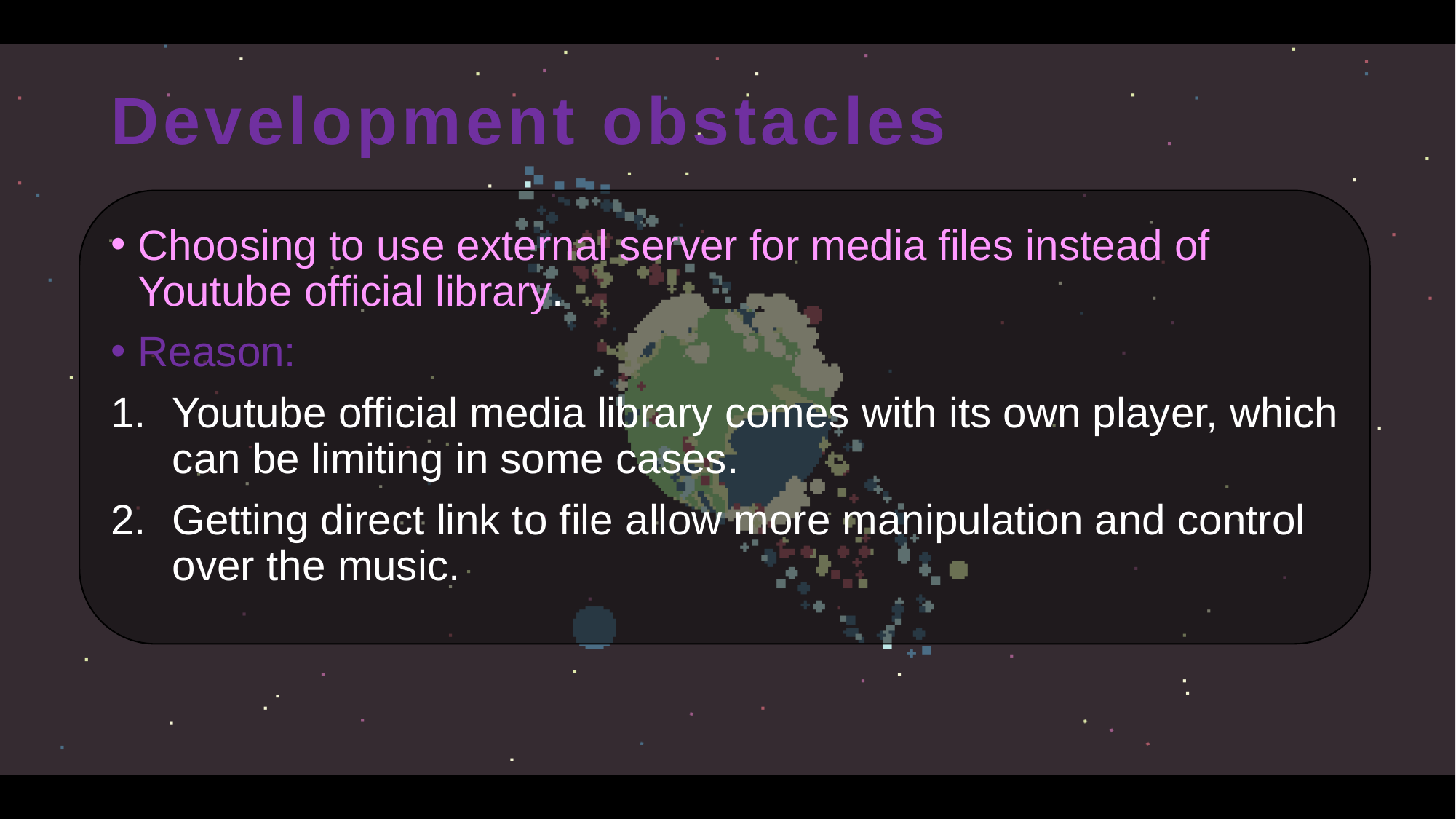

# Development obstacles

Choosing to use external server for media files instead of Youtube official library.
Reason:
Youtube official media library comes with its own player, which can be limiting in some cases.
Getting direct link to file allow more manipulation and control over the music.